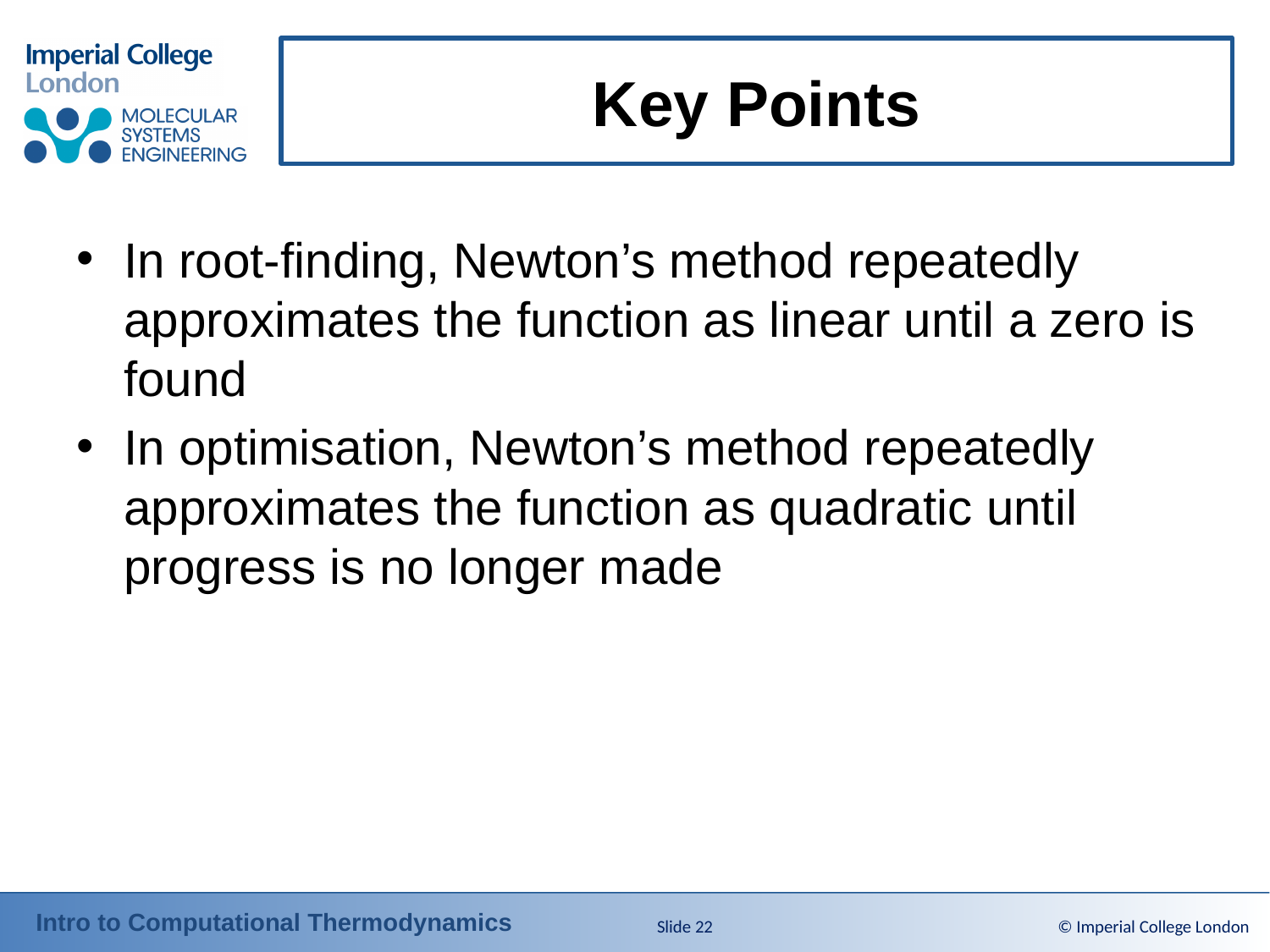

# Key Points
In root-finding, Newton’s method repeatedly approximates the function as linear until a zero is found
In optimisation, Newton’s method repeatedly approximates the function as quadratic until progress is no longer made
Slide 22
© Imperial College London